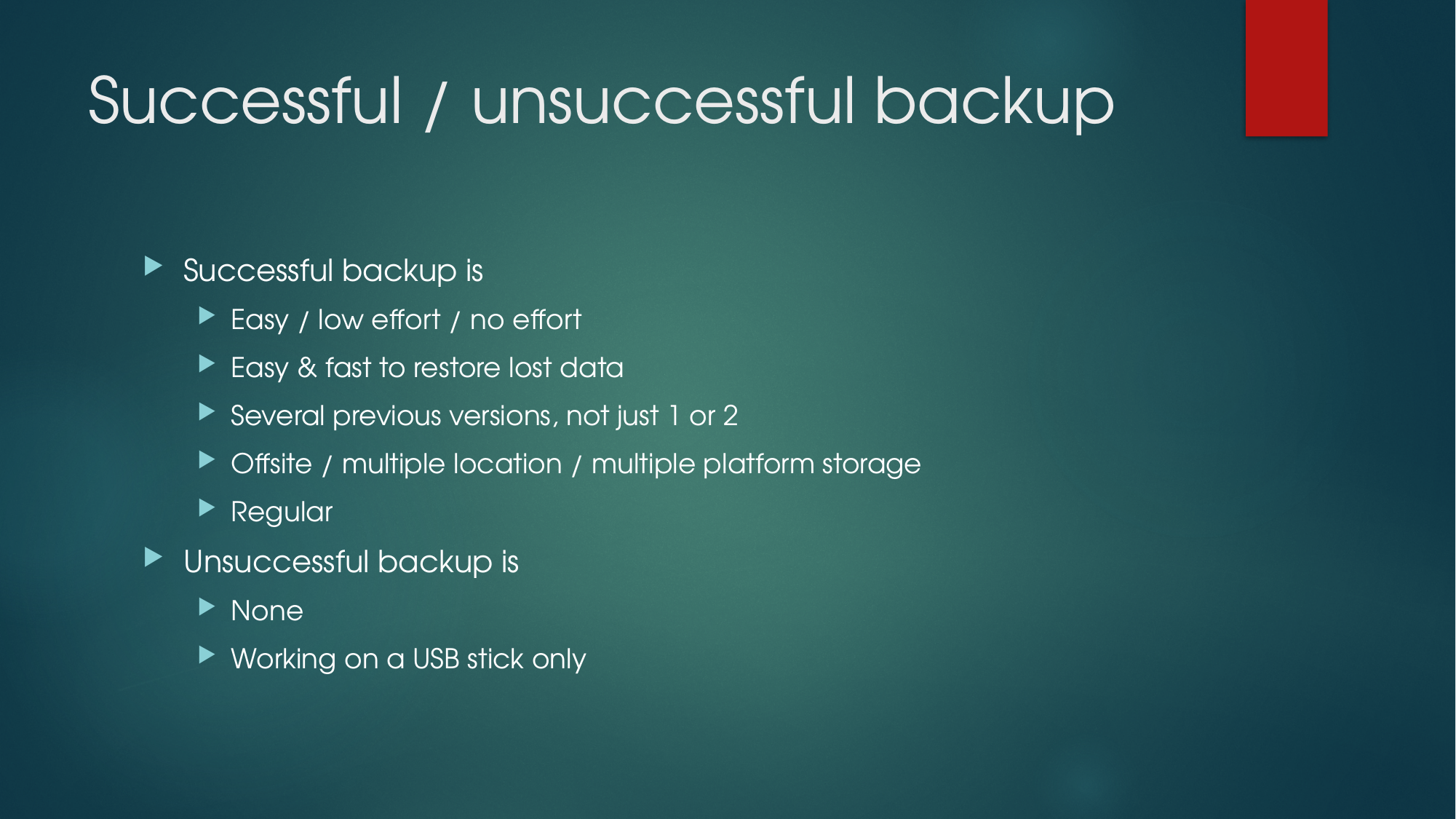

# Successful / unsuccessful backup
Successful backup is
Easy / low effort / no effort
Easy & fast to restore lost data
Several previous versions, not just 1 or 2
Offsite / multiple location / multiple platform storage
Regular
Unsuccessful backup is
None
Working on a USB stick only